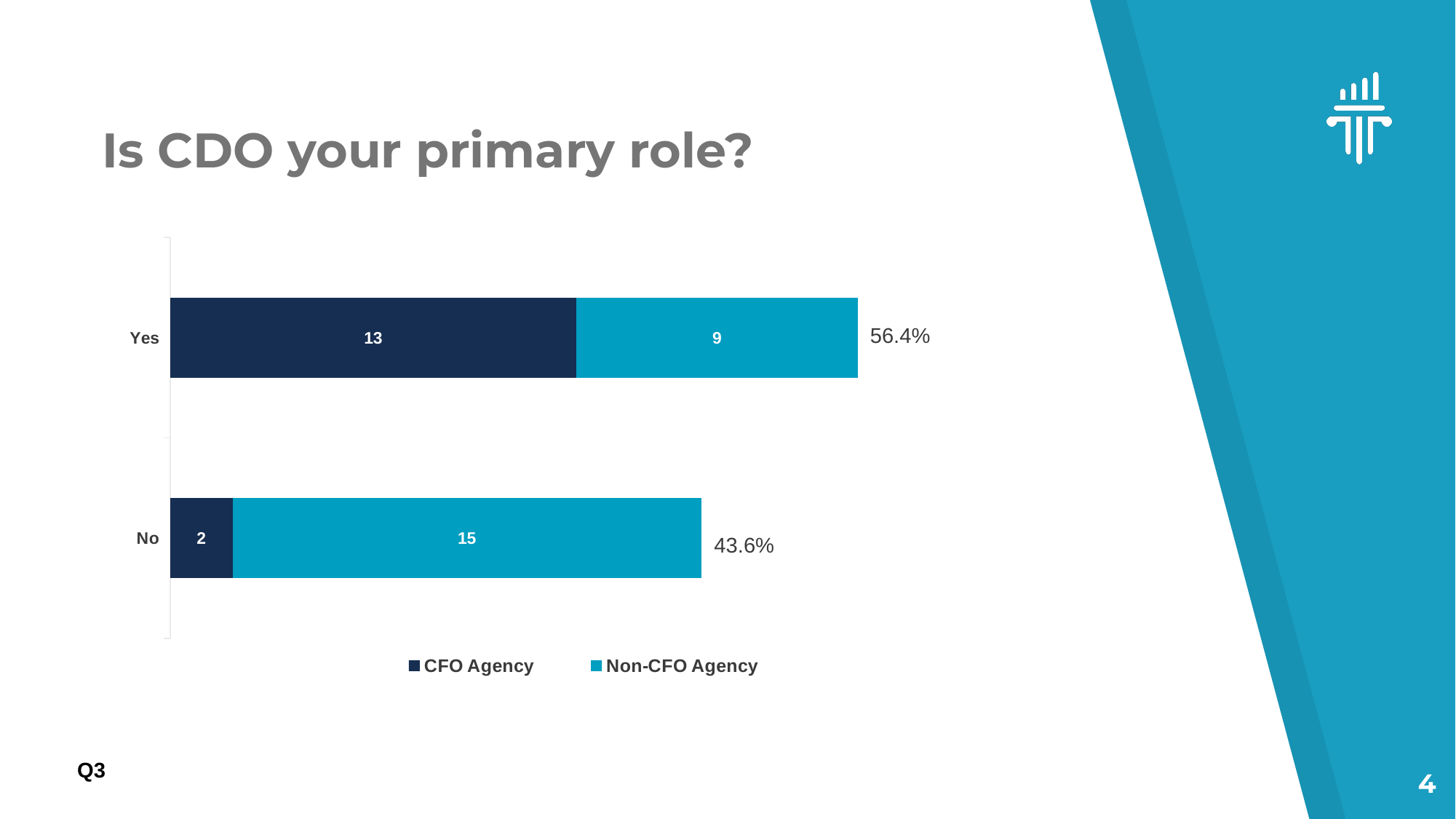

Is CDO your primary role?

### Chart

| Category | CFO Agency | Non-CFO Agency |
|---|---|---|
| No | 2.0 | 15.0 |
| Yes | 13.0 | 9.0 |
56.4%
43.6%
Q3
4